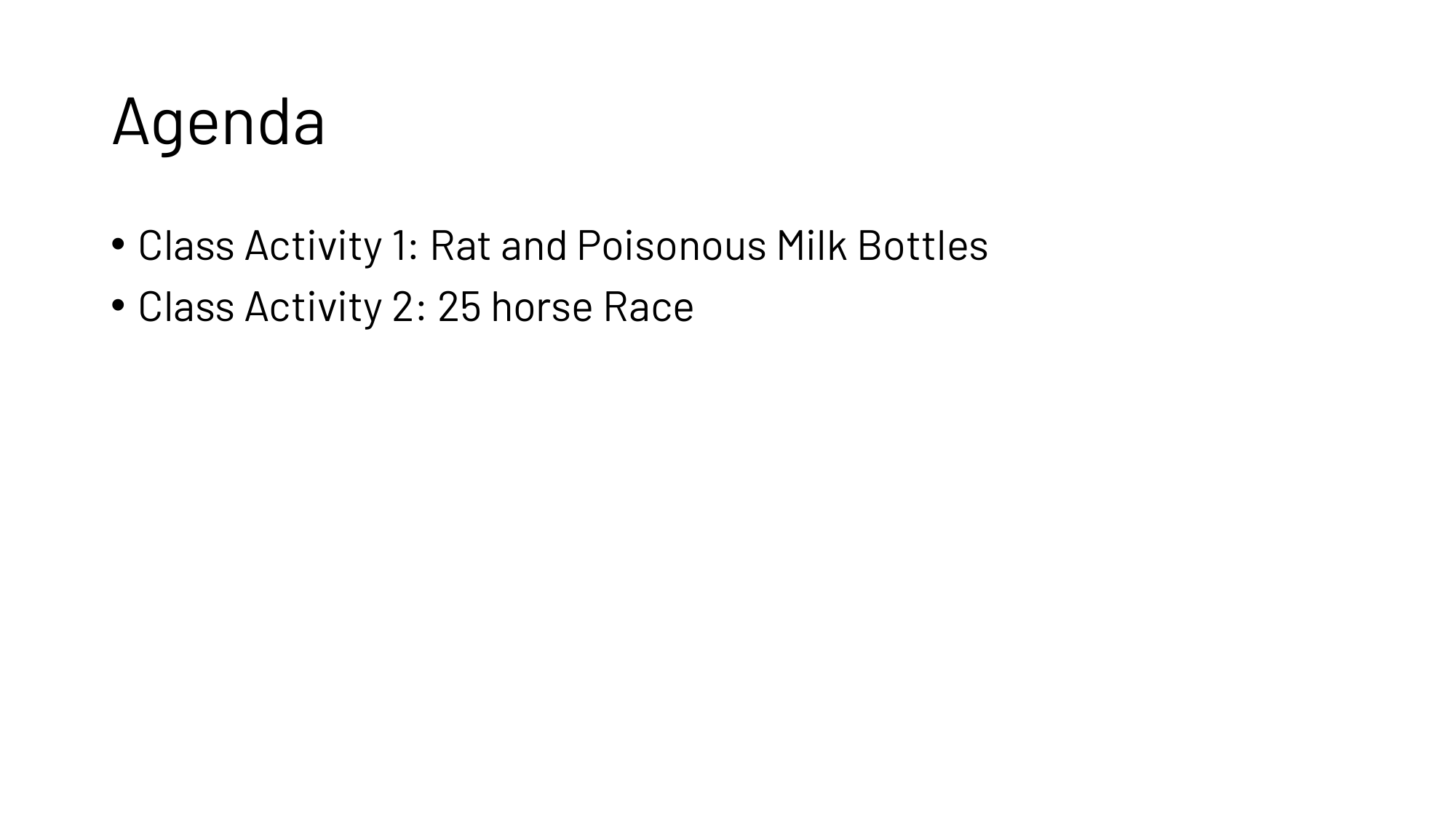

# Agenda
Class Activity 1: Rat and Poisonous Milk Bottles
Class Activity 2: 25 horse Race